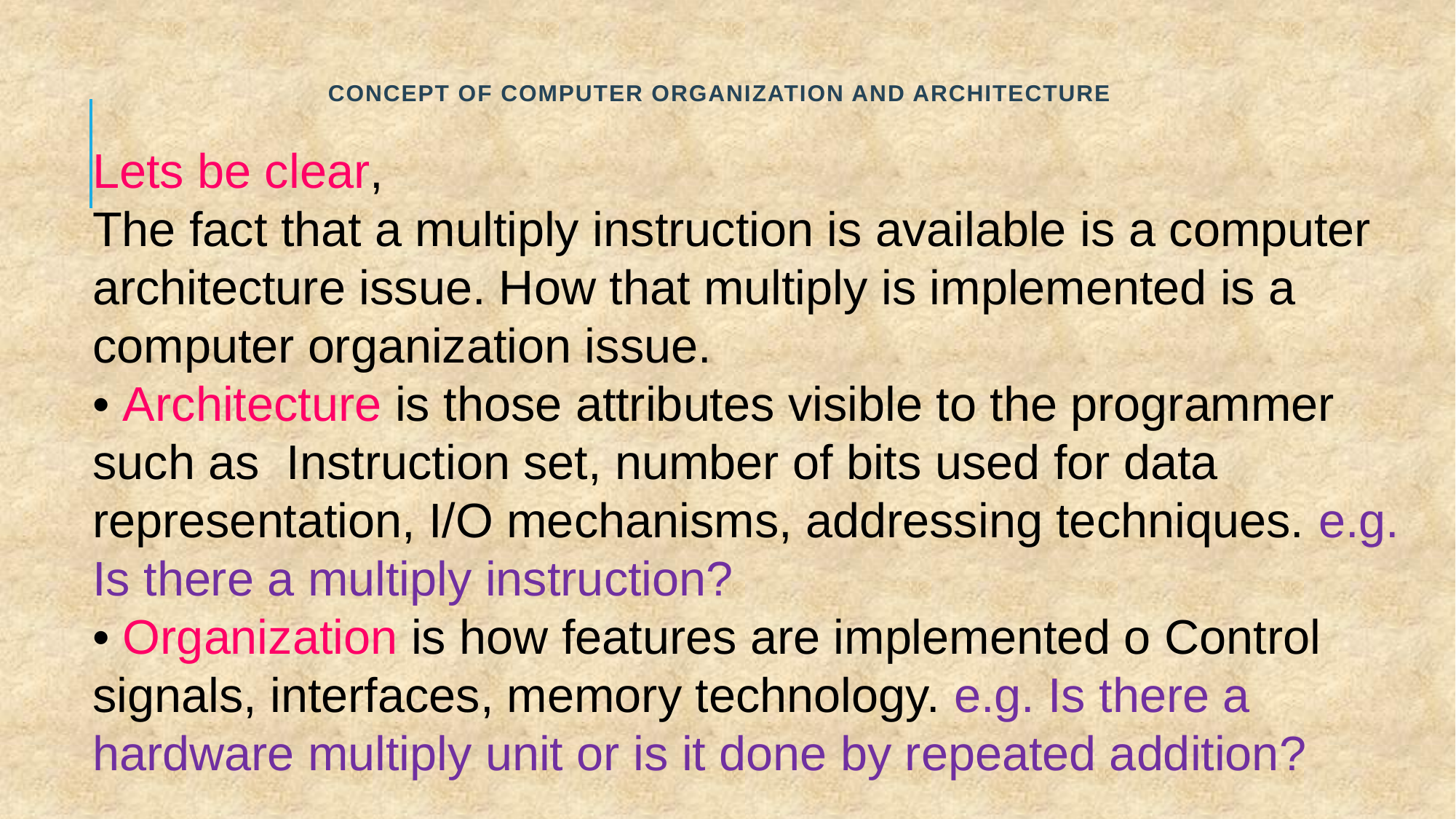

# Concept of computer organization and architecture
Lets be clear,
The fact that a multiply instruction is available is a computer architecture issue. How that multiply is implemented is a computer organization issue.
• Architecture is those attributes visible to the programmer such as  Instruction set, number of bits used for data representation, I/O mechanisms, addressing techniques. e.g. Is there a multiply instruction?
• Organization is how features are implemented o Control signals, interfaces, memory technology. e.g. Is there a hardware multiply unit or is it done by repeated addition?